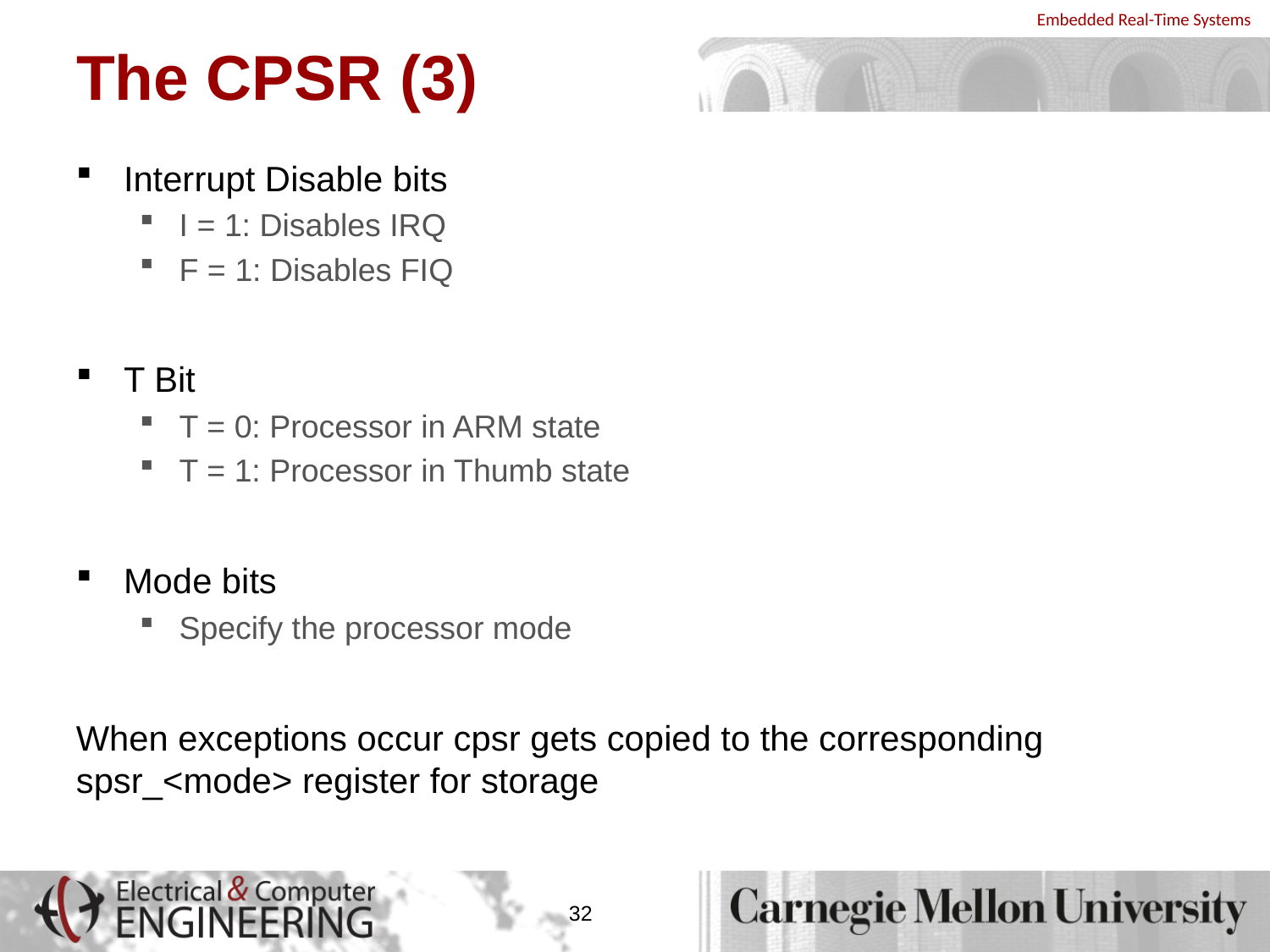

# The CPSR (3)
Interrupt Disable bits
I = 1: Disables IRQ
F = 1: Disables FIQ

T Bit
T = 0: Processor in ARM state
T = 1: Processor in Thumb state

Mode bits
Specify the processor mode

When exceptions occur cpsr gets copied to the corresponding spsr_<mode> register for storage
32